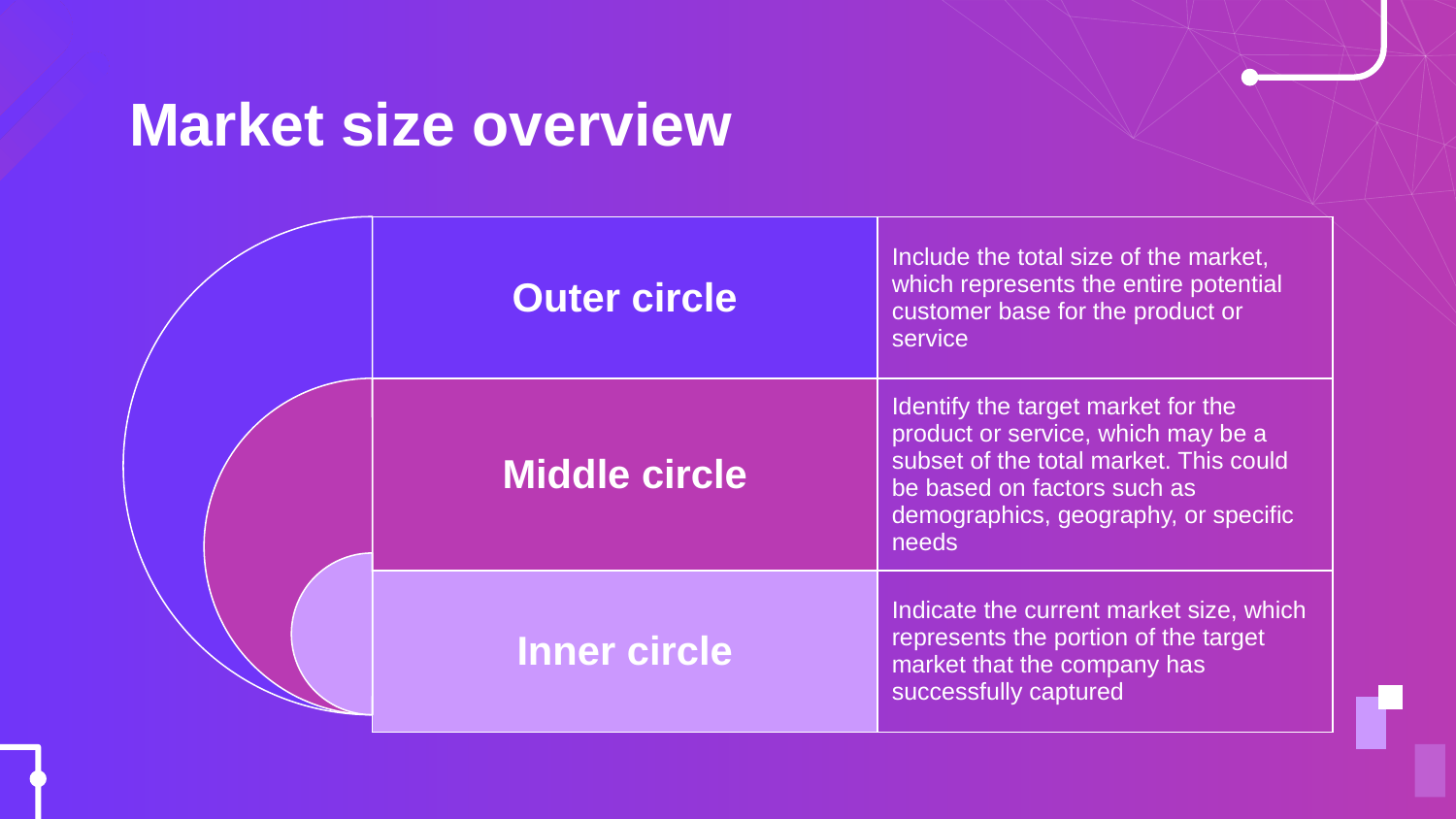

# Market size overview

| Outer circle | Include the total size of the market, which represents the entire potential customer base for the product or service |
| --- | --- |
| Middle circle | Identify the target market for the product or service, which may be a subset of the total market. This could be based on factors such as demographics, geography, or specific needs |
| Inner circle | Indicate the current market size, which represents the portion of the target market that the company has successfully captured |